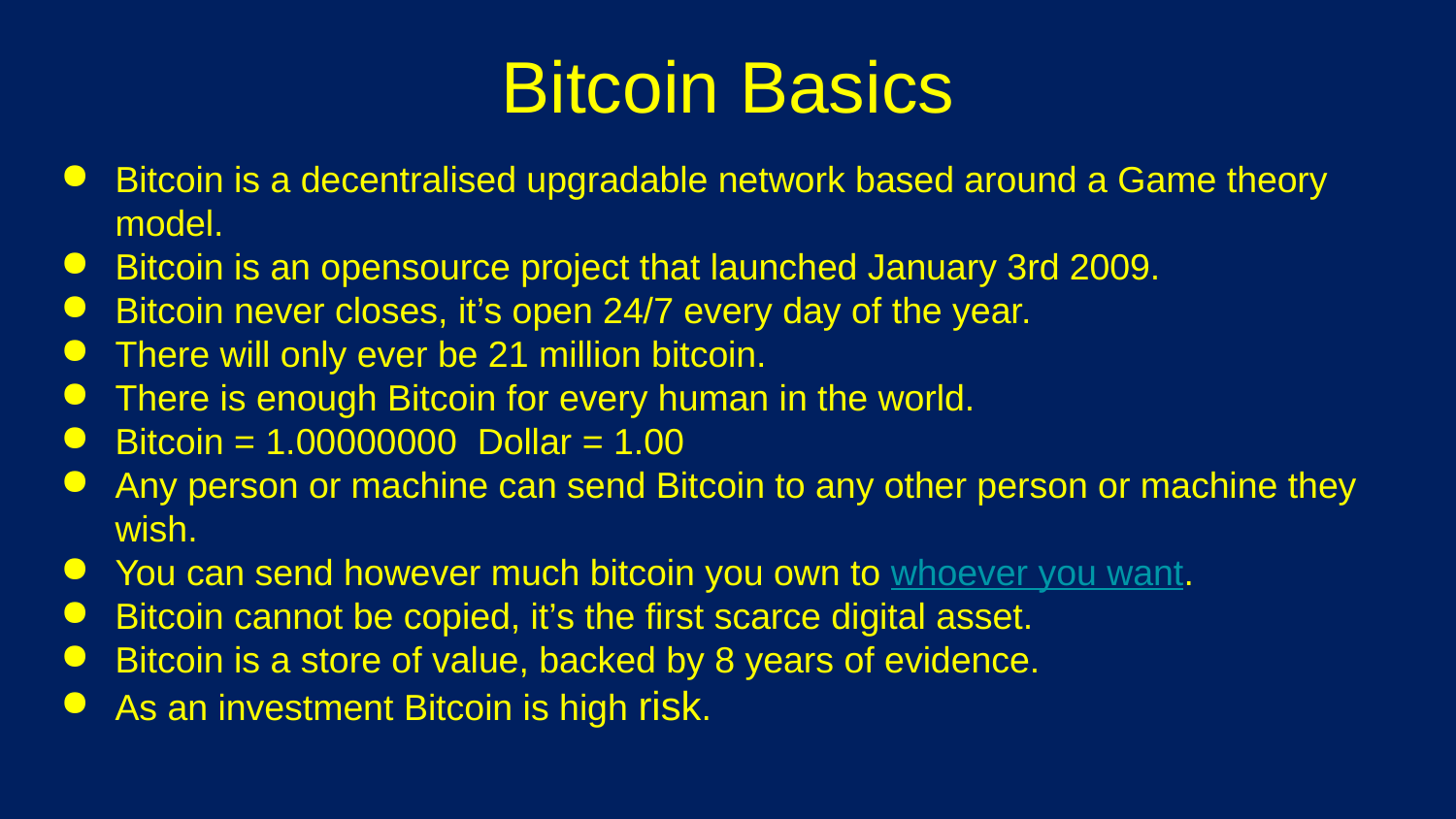

# Bitcoin Basics
Bitcoin is a decentralised upgradable network based around a Game theory model.
Bitcoin is an opensource project that launched January 3rd 2009.
Bitcoin never closes, it’s open 24/7 every day of the year.
There will only ever be 21 million bitcoin.
There is enough Bitcoin for every human in the world.
Bitcoin = 1.00000000  Dollar = 1.00
Any person or machine can send Bitcoin to any other person or machine they wish.
You can send however much bitcoin you own to whoever you want.
Bitcoin cannot be copied, it’s the first scarce digital asset.
Bitcoin is a store of value, backed by 8 years of evidence.
As an investment Bitcoin is high risk.